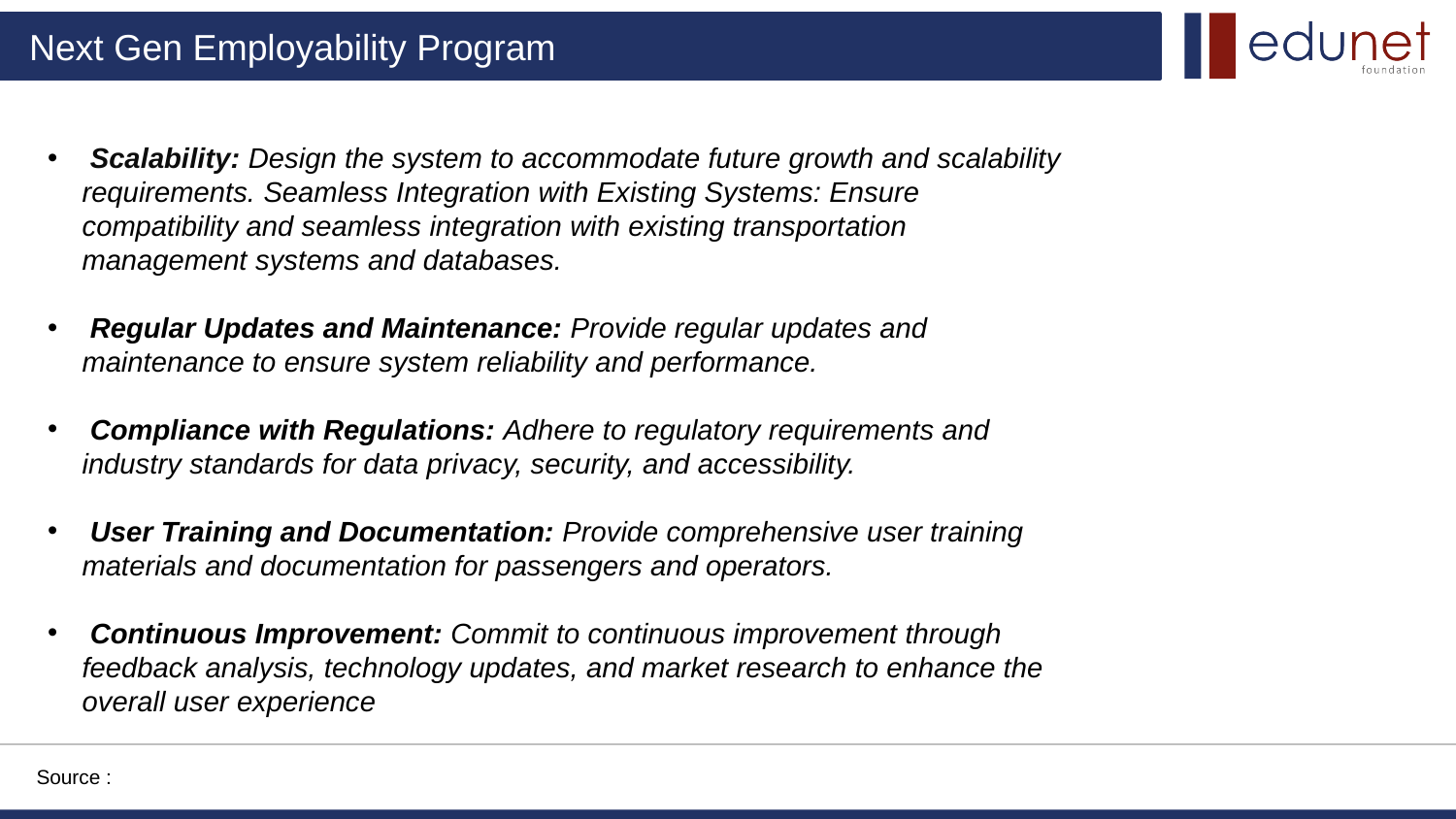

Scalability: Design the system to accommodate future growth and scalability requirements. Seamless Integration with Existing Systems: Ensure compatibility and seamless integration with existing transportation management systems and databases.

 Regular Updates and Maintenance: Provide regular updates and maintenance to ensure system reliability and performance.

 Compliance with Regulations: Adhere to regulatory requirements and industry standards for data privacy, security, and accessibility.

 User Training and Documentation: Provide comprehensive user training materials and documentation for passengers and operators.

 Continuous Improvement: Commit to continuous improvement through feedback analysis, technology updates, and market research to enhance the overall user experience

Source :